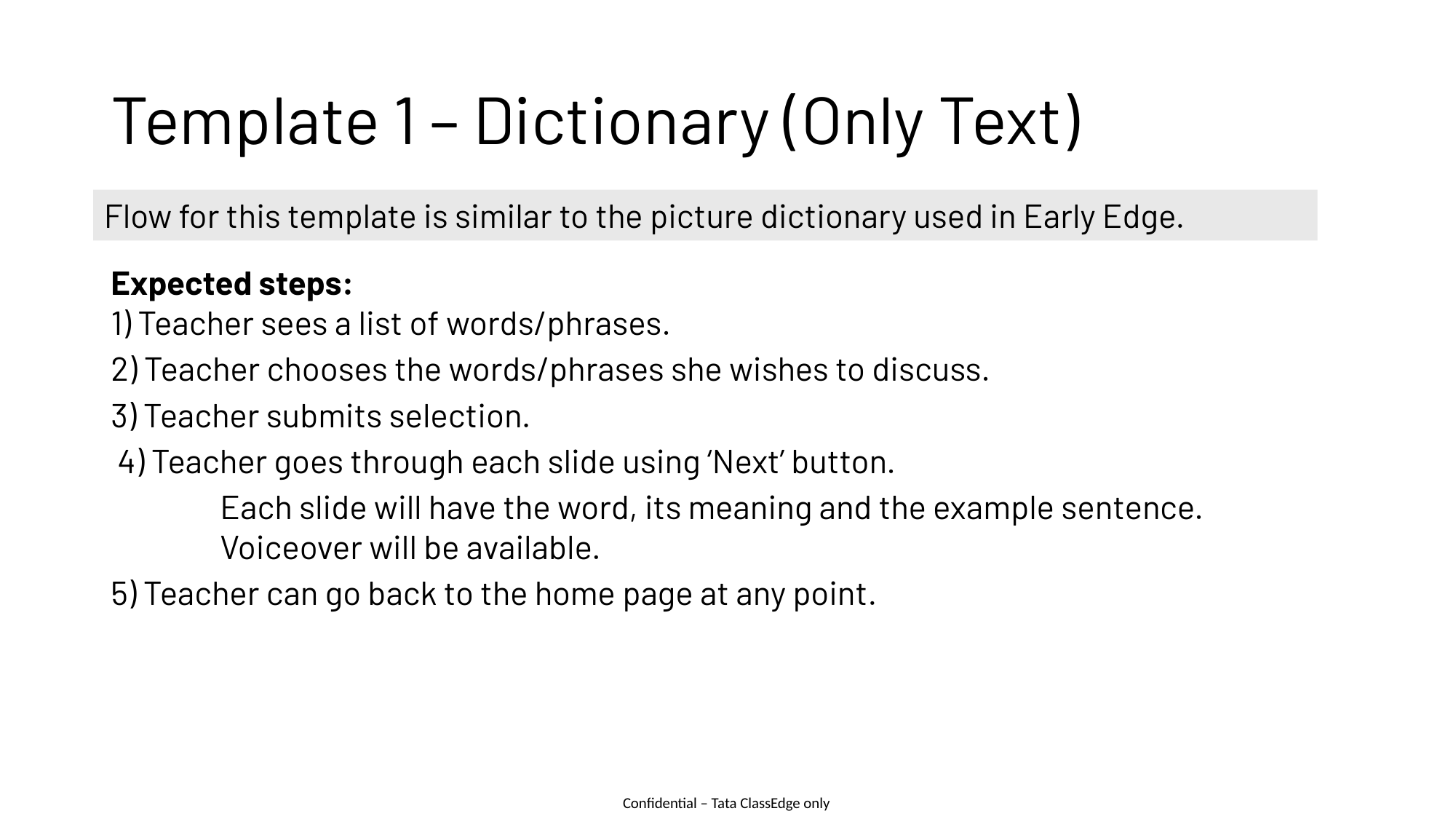

# Template 1 – Dictionary (Only Text)
Flow for this template is similar to the picture dictionary used in Early Edge.
Expected steps:
1) Teacher sees a list of words/phrases.
2) Teacher chooses the words/phrases she wishes to discuss.
3) Teacher submits selection.
 4) Teacher goes through each slide using ‘Next’ button.
	Each slide will have the word, its meaning and the example sentence. 	Voiceover will be available.
5) Teacher can go back to the home page at any point.